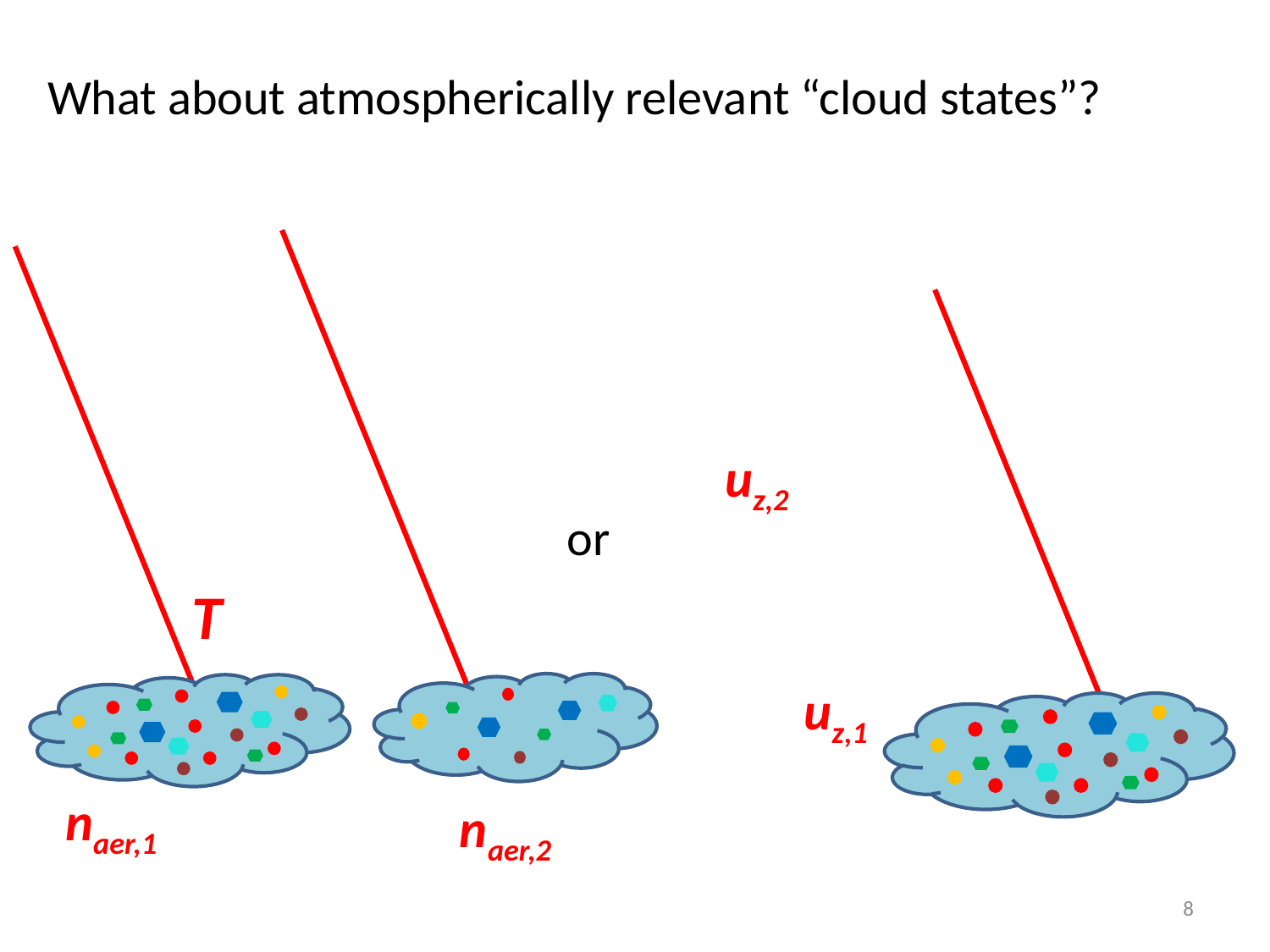

What about atmospherically relevant “cloud states”?
uz,2
or
T
uz,1

naer,1
naer,2
8